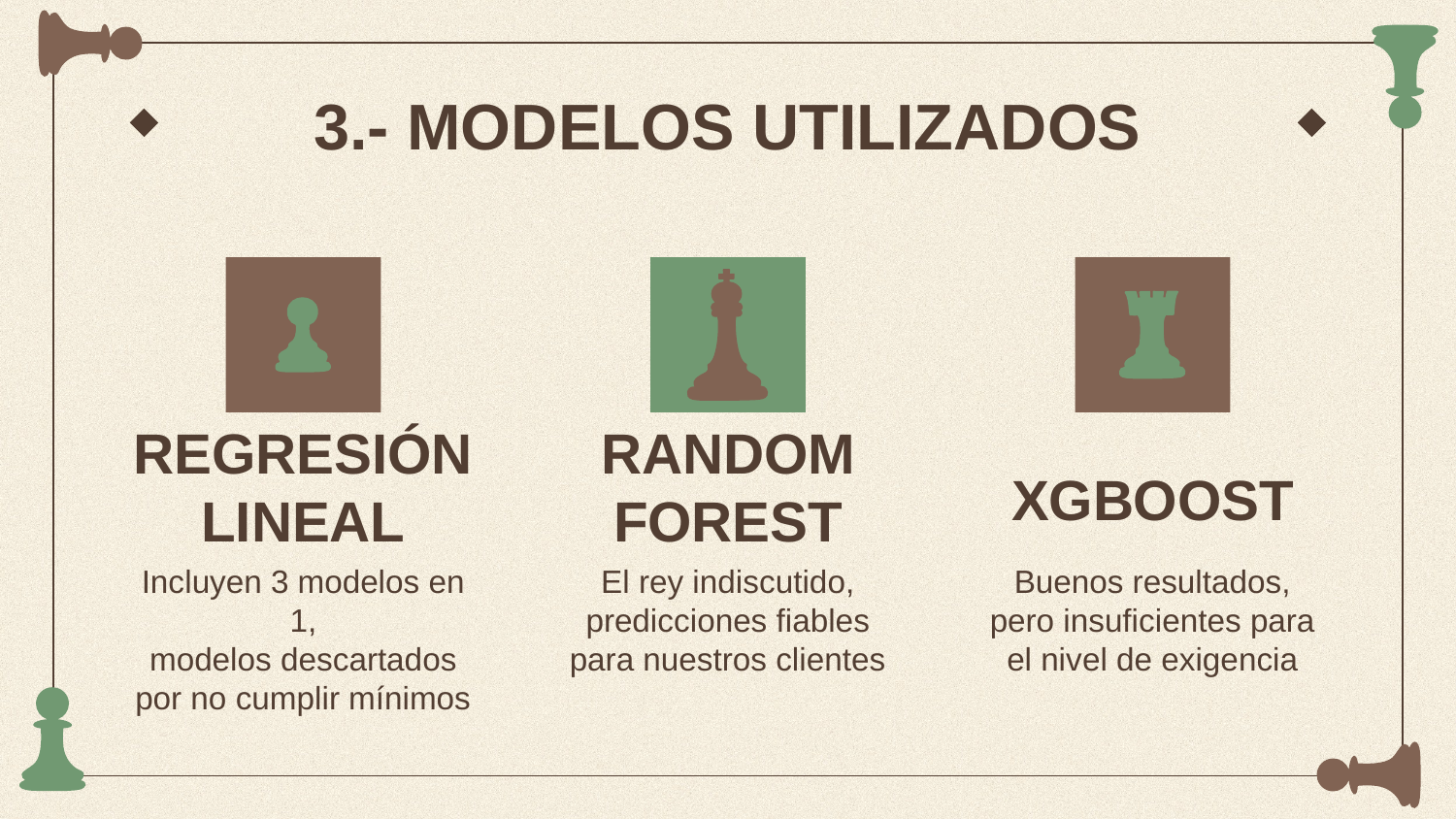

# 3.- MODELOS UTILIZADOS

XGBOOST
REGRESIÓN LINEAL
RANDOM FOREST
Incluyen 3 modelos en 1,
modelos descartados por no cumplir mínimos
El rey indiscutido, predicciones fiables para nuestros clientes
Buenos resultados, pero insuficientes para el nivel de exigencia